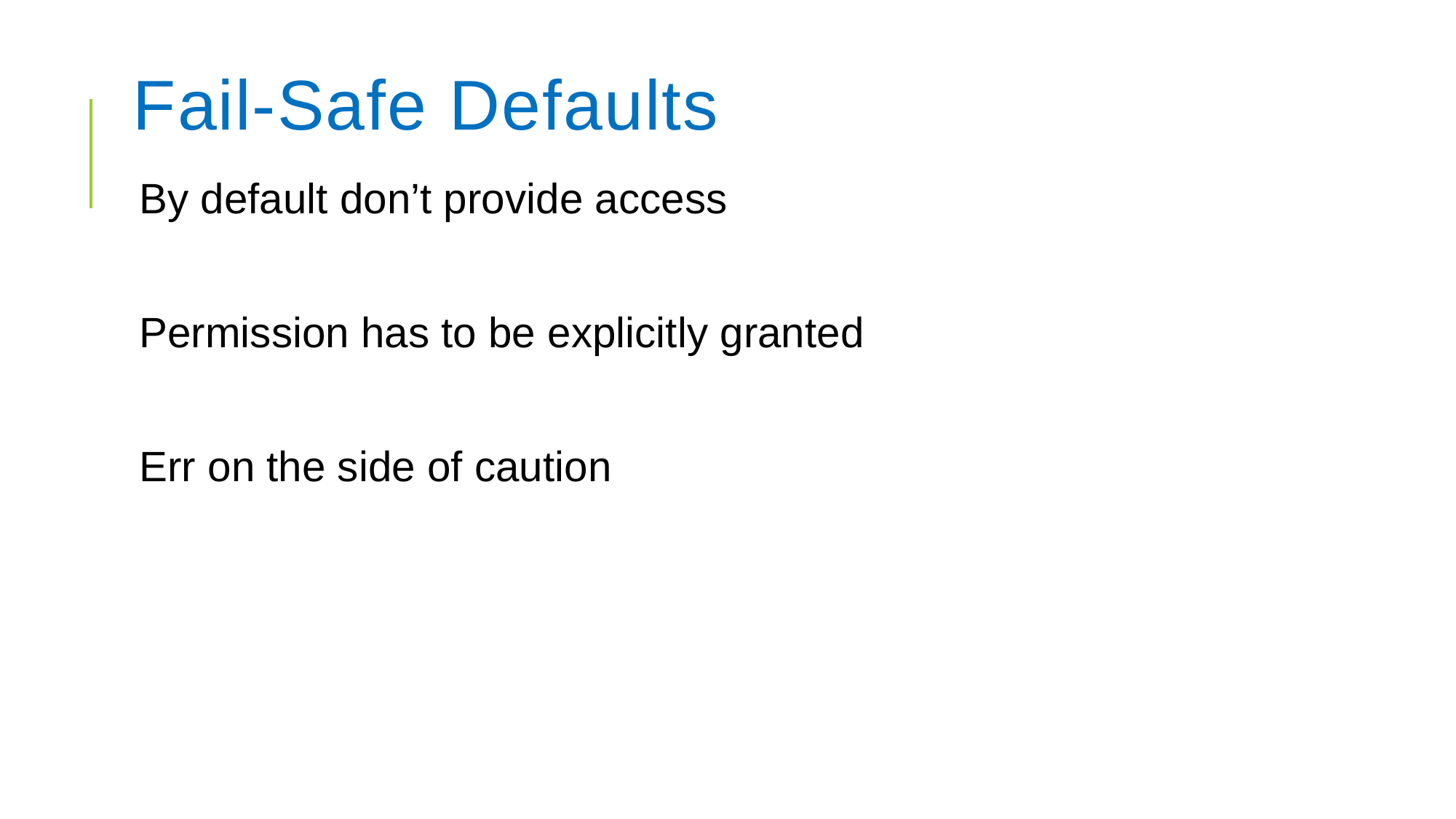

# Fail-Safe Defaults
By default don’t provide access

Permission has to be explicitly granted

Err on the side of caution